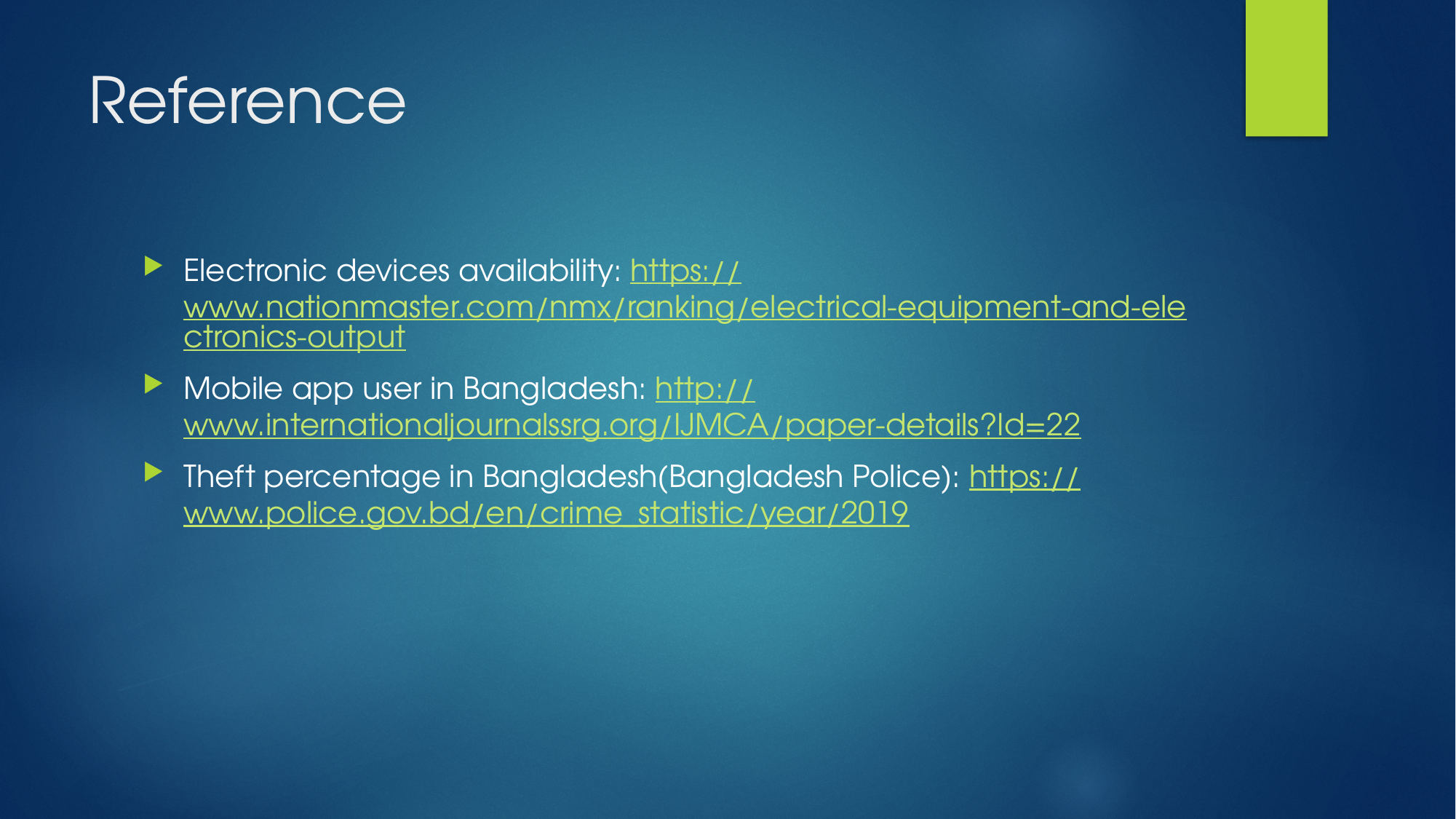

# Reference
Electronic devices availability: https://www.nationmaster.com/nmx/ranking/electrical-equipment-and-electronics-output
Mobile app user in Bangladesh: http://www.internationaljournalssrg.org/IJMCA/paper-details?Id=22
Theft percentage in Bangladesh(Bangladesh Police): https://www.police.gov.bd/en/crime_statistic/year/2019